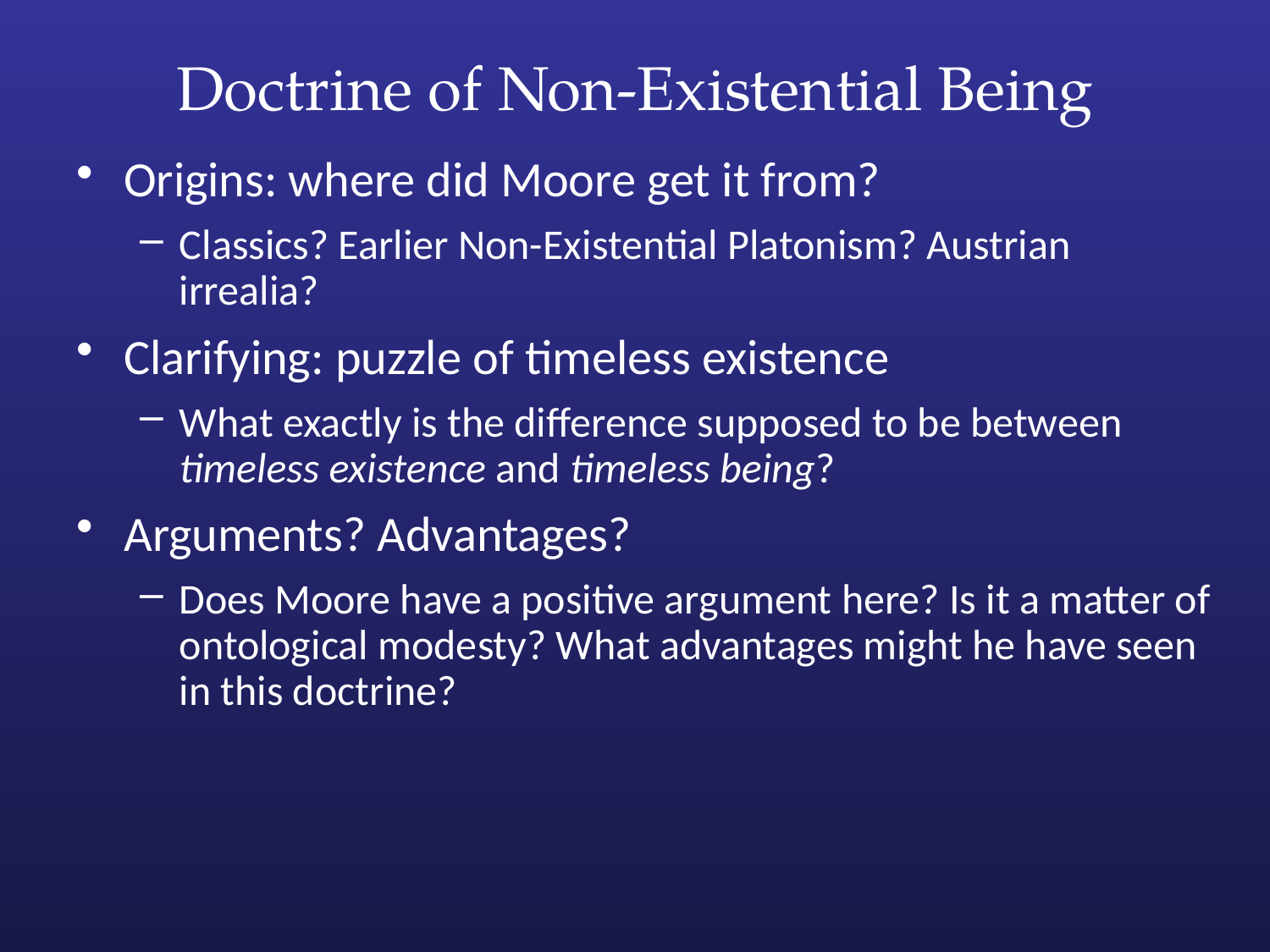

# Doctrine of Non-Existential Being
Origins: where did Moore get it from?
Classics? Earlier Non-Existential Platonism? Austrian irrealia?
Clarifying: puzzle of timeless existence
What exactly is the difference supposed to be between timeless existence and timeless being?
Arguments? Advantages?
Does Moore have a positive argument here? Is it a matter of ontological modesty? What advantages might he have seen in this doctrine?